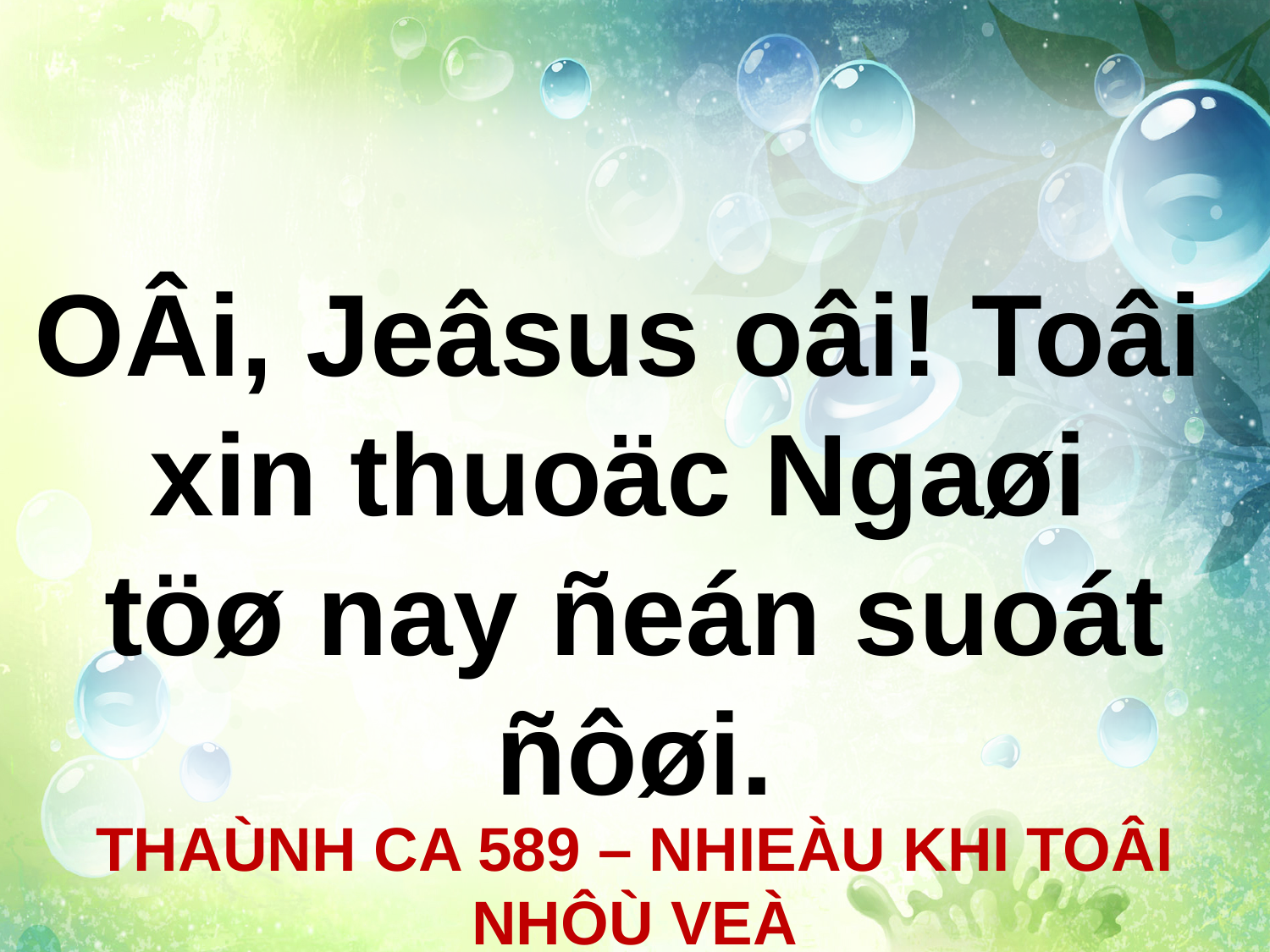

OÂi, Jeâsus oâi! Toâi
xin thuoäc Ngaøi
töø nay ñeán suoát ñôøi.
THAÙNH CA 589 – NHIEÀU KHI TOÂI NHÔÙ VEÀ